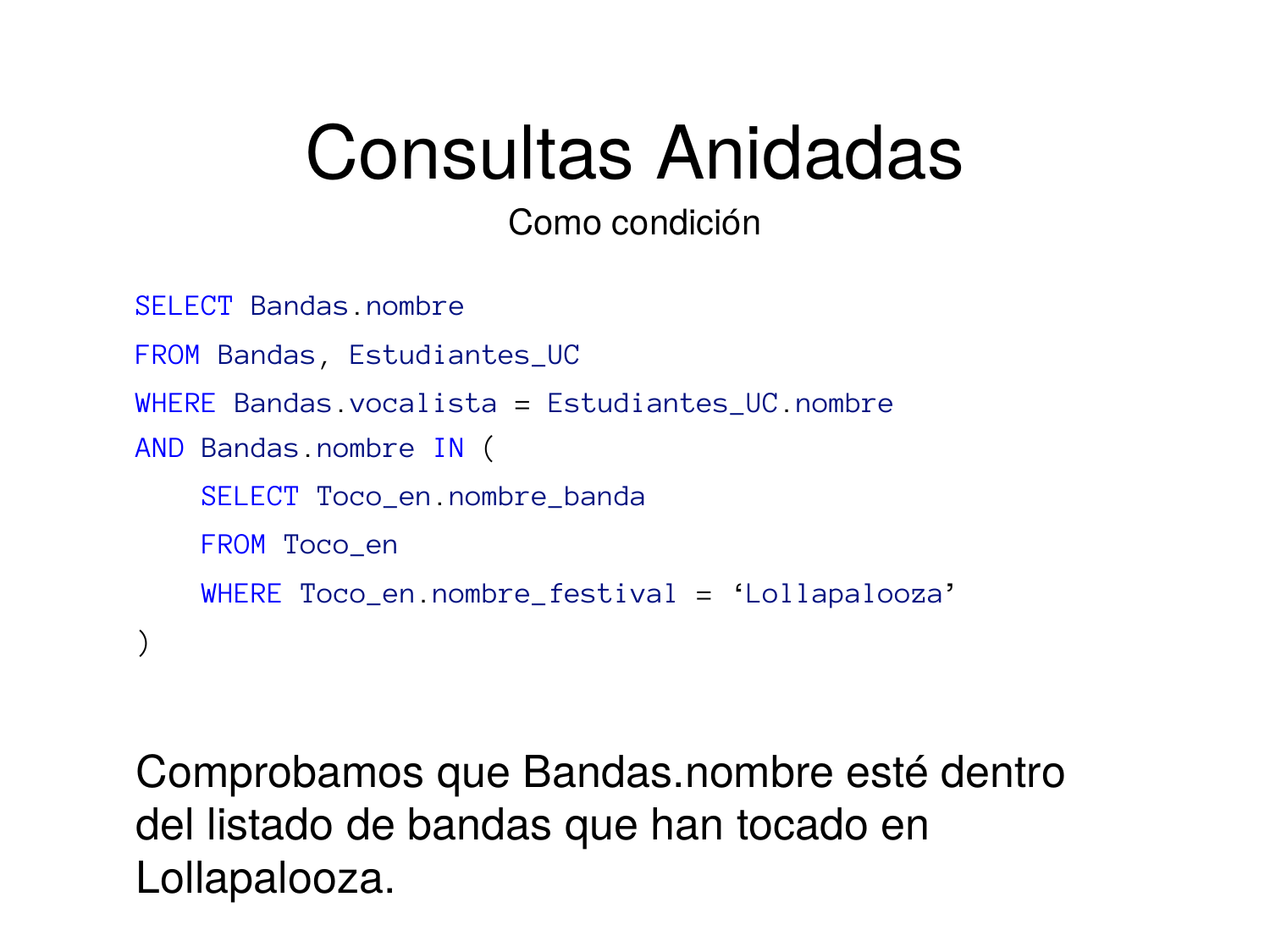

Consultas Anidadas
Como condición
SELECT Bandas.nombre
FROM Bandas, Estudiantes_UC
WHERE Bandas.vocalista = Estudiantes_UC.nombre

AND Bandas.nombre IN (
    SELECT Toco_en.nombre_banda
    FROM Toco_en
    WHERE Toco_en.nombre_festival = ‘Lollapalooza’
)

Comprobamos que Bandas.nombre esté dentro del listado de bandas que han tocado en Lollapalooza.